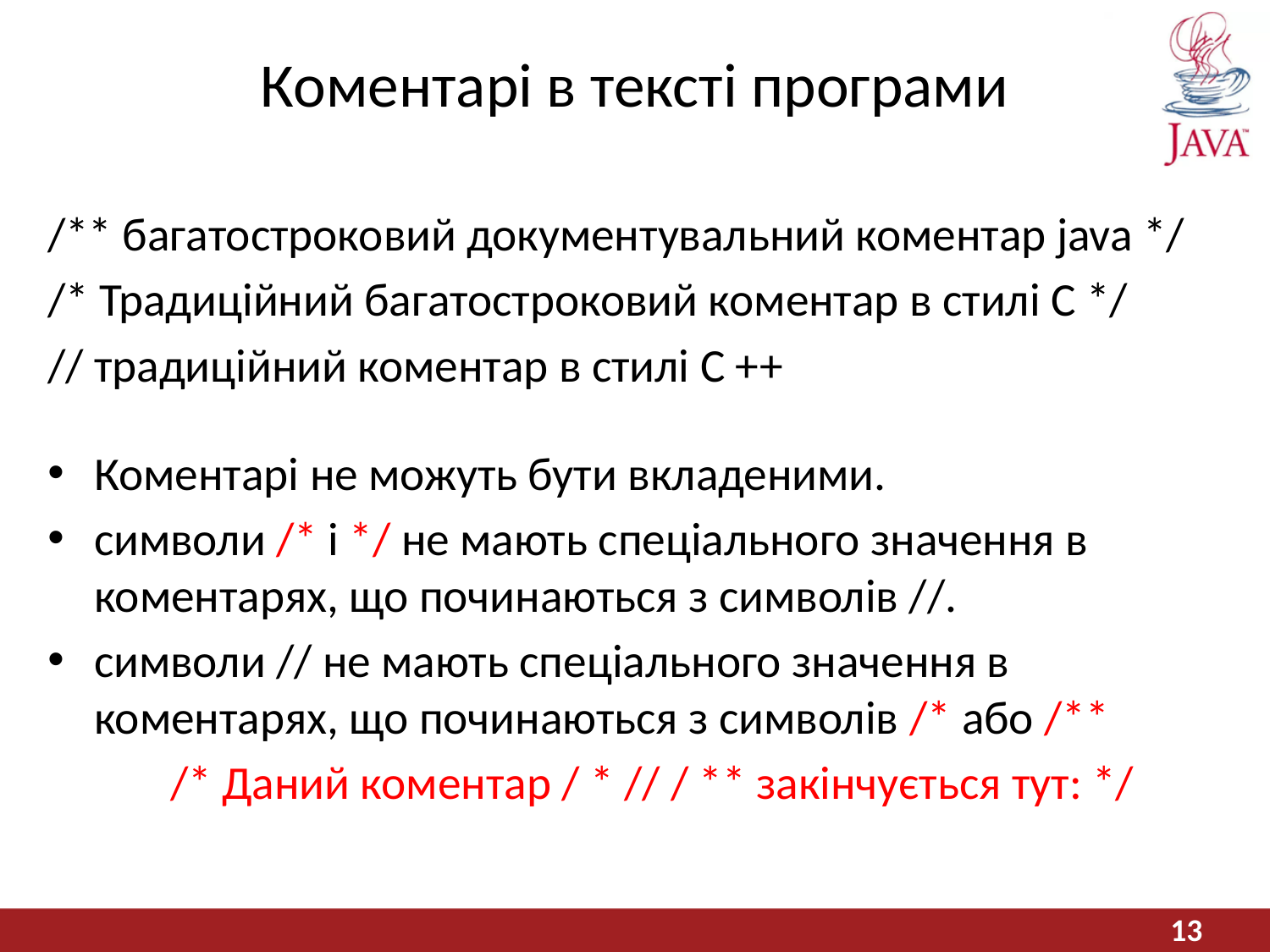

# Коментарі в тексті програми
/** багатостроковий документувальний коментар java */
/* Традиційний багатостроковий коментар в стилі C */
// традиційний коментар в стилі C ++

Коментарі не можуть бути вкладеними.
символи /* і */ не мають спеціального значення в коментарях, що починаються з символів //.
символи // не мають спеціального значення в коментарях, що починаються з символів /* або /**
/* Даний коментар / * // / ** закінчується тут: */